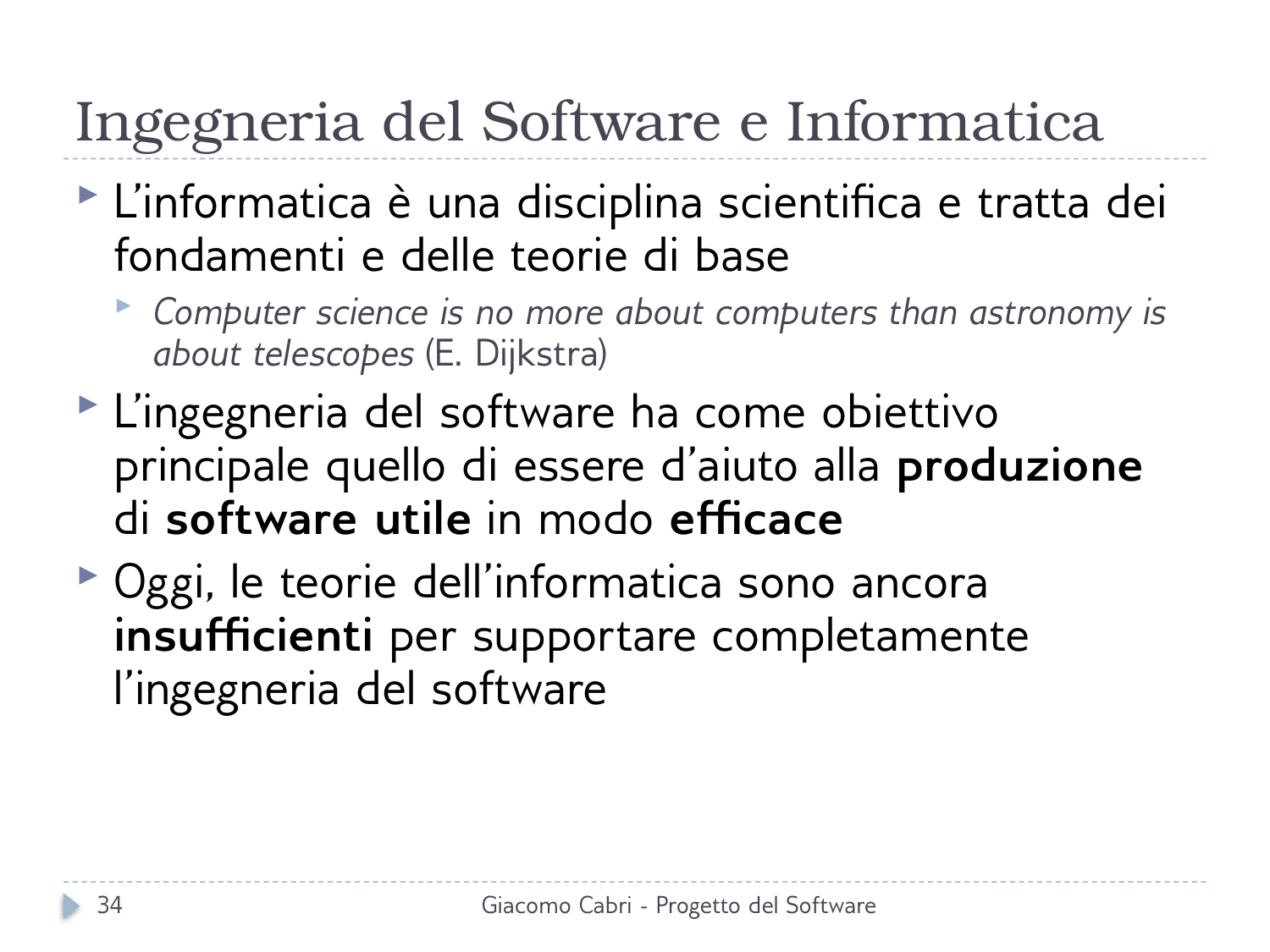

# Ingegneria del Software e Informatica
L’informatica è una disciplina scientifica e tratta dei fondamenti e delle teorie di base
Computer science is no more about computers than astronomy is about telescopes (E. Dijkstra)
L’ingegneria del software ha come obiettivo principale quello di essere d’aiuto alla produzione di software utile in modo efficace
Oggi, le teorie dell’informatica sono ancora insufficienti per supportare completamente l’ingegneria del software
34
Giacomo Cabri - Progetto del Software